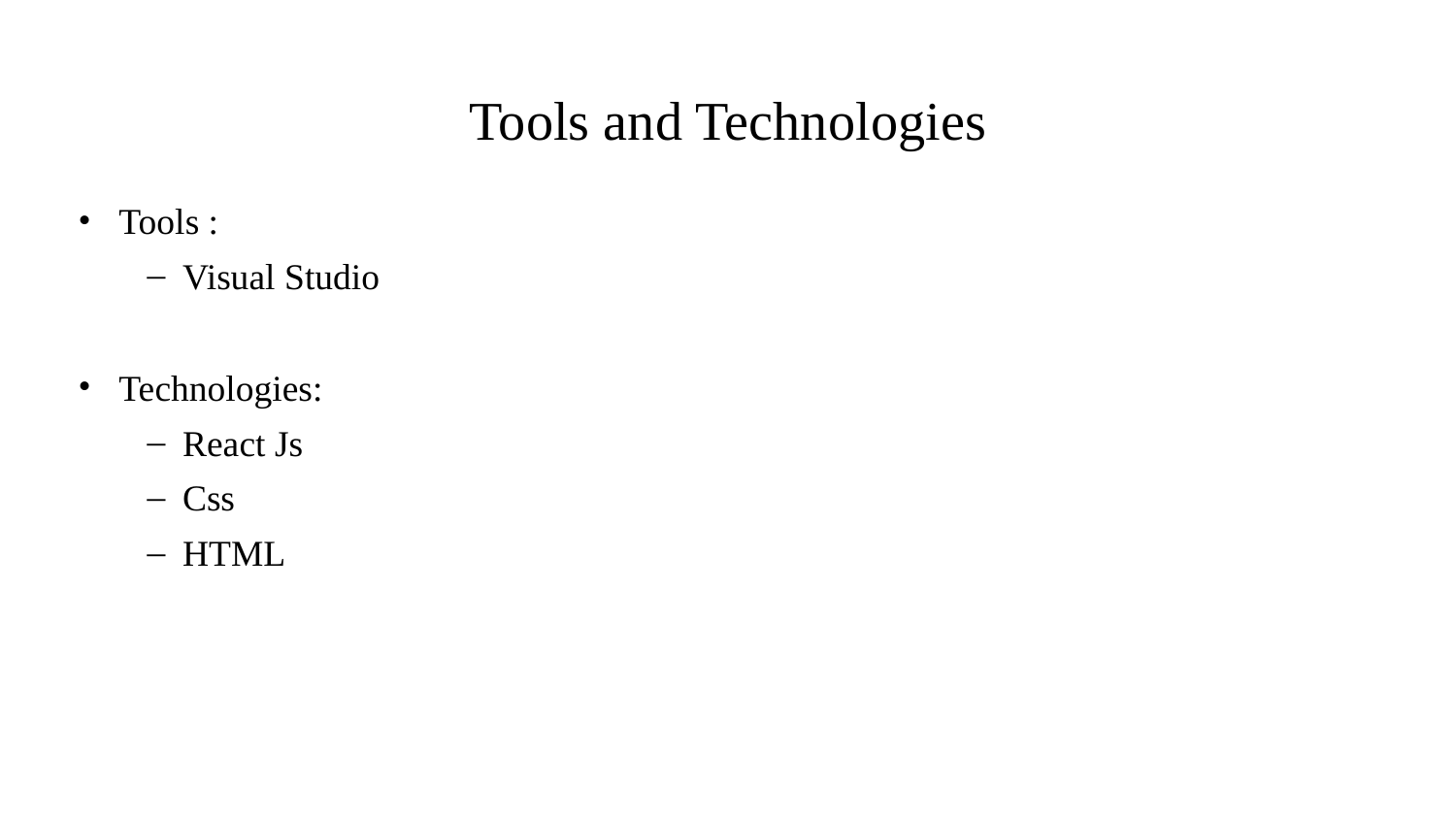

# Tools and Technologies
Tools :
Visual Studio

Technologies:
React Js
Css
HTML